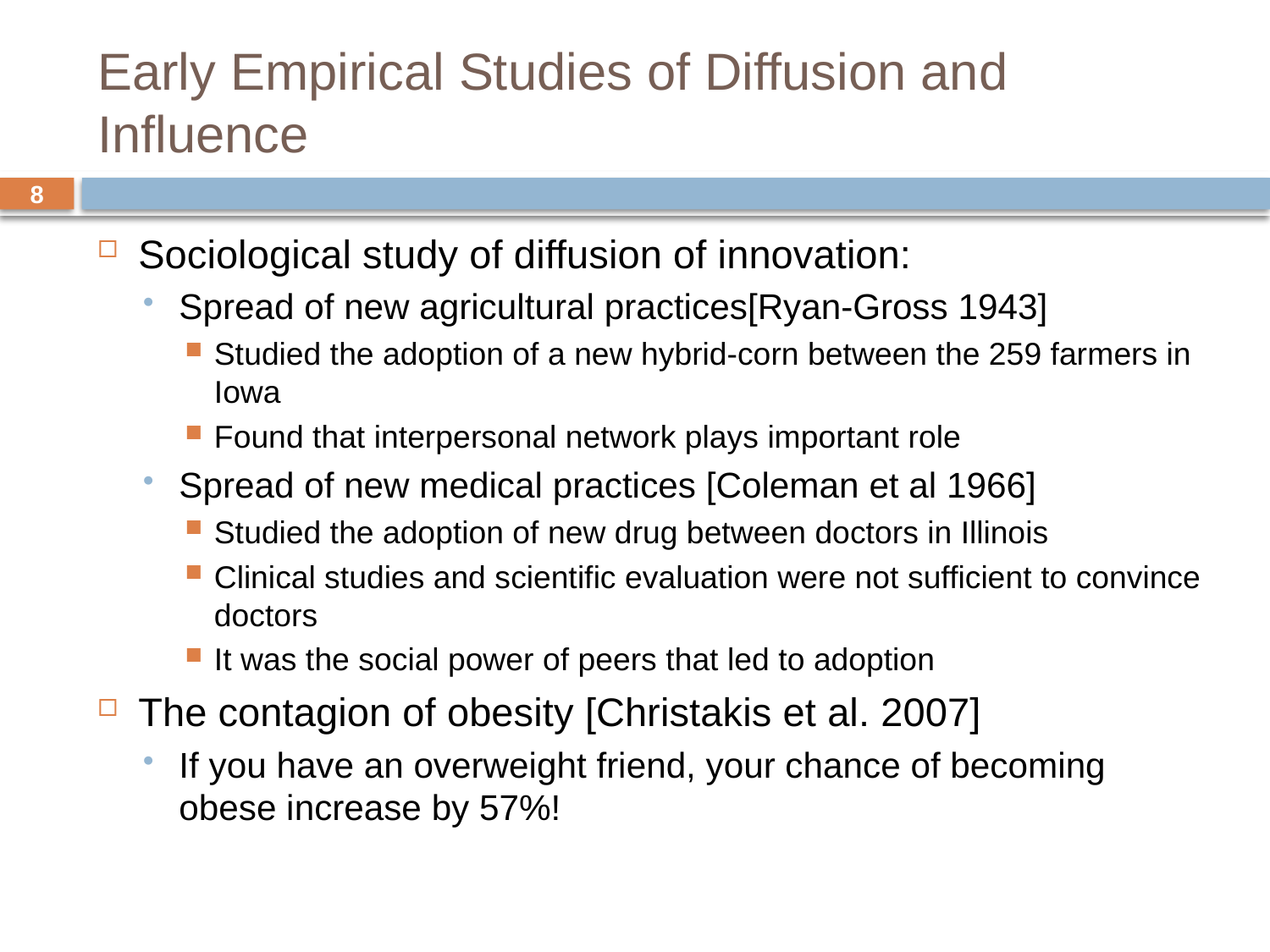

# Early Empirical Studies of Diffusion and Influence
8
Sociological study of diffusion of innovation:
Spread of new agricultural practices[Ryan-Gross 1943]
Studied the adoption of a new hybrid-corn between the 259 farmers in Iowa
Found that interpersonal network plays important role
Spread of new medical practices [Coleman et al 1966]
Studied the adoption of new drug between doctors in Illinois
Clinical studies and scientific evaluation were not sufficient to convince doctors
It was the social power of peers that led to adoption
The contagion of obesity [Christakis et al. 2007]
If you have an overweight friend, your chance of becoming obese increase by 57%!